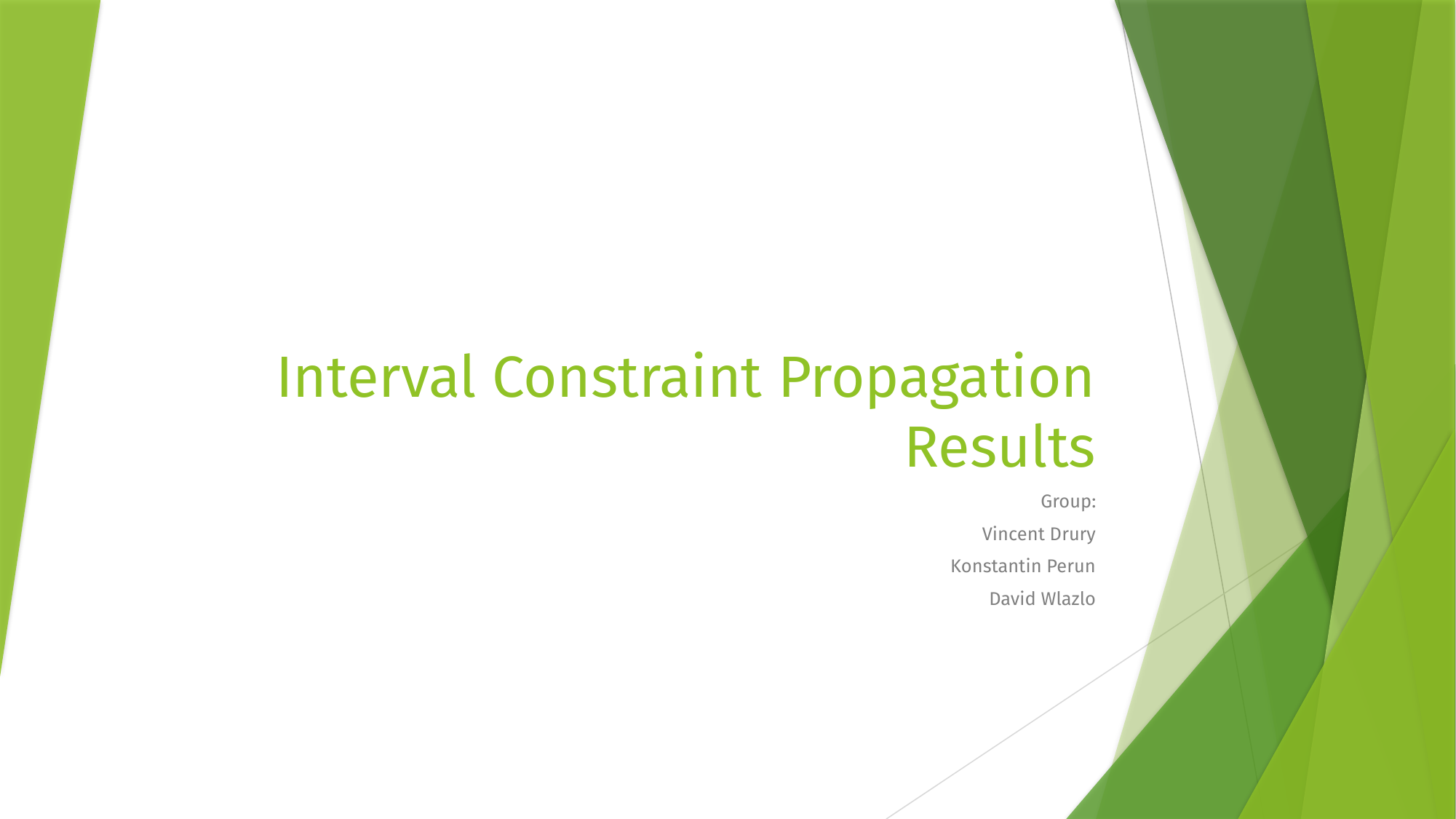

# Interval Constraint Propagation Results
Group:
Vincent Drury
Konstantin Perun
David Wlazlo